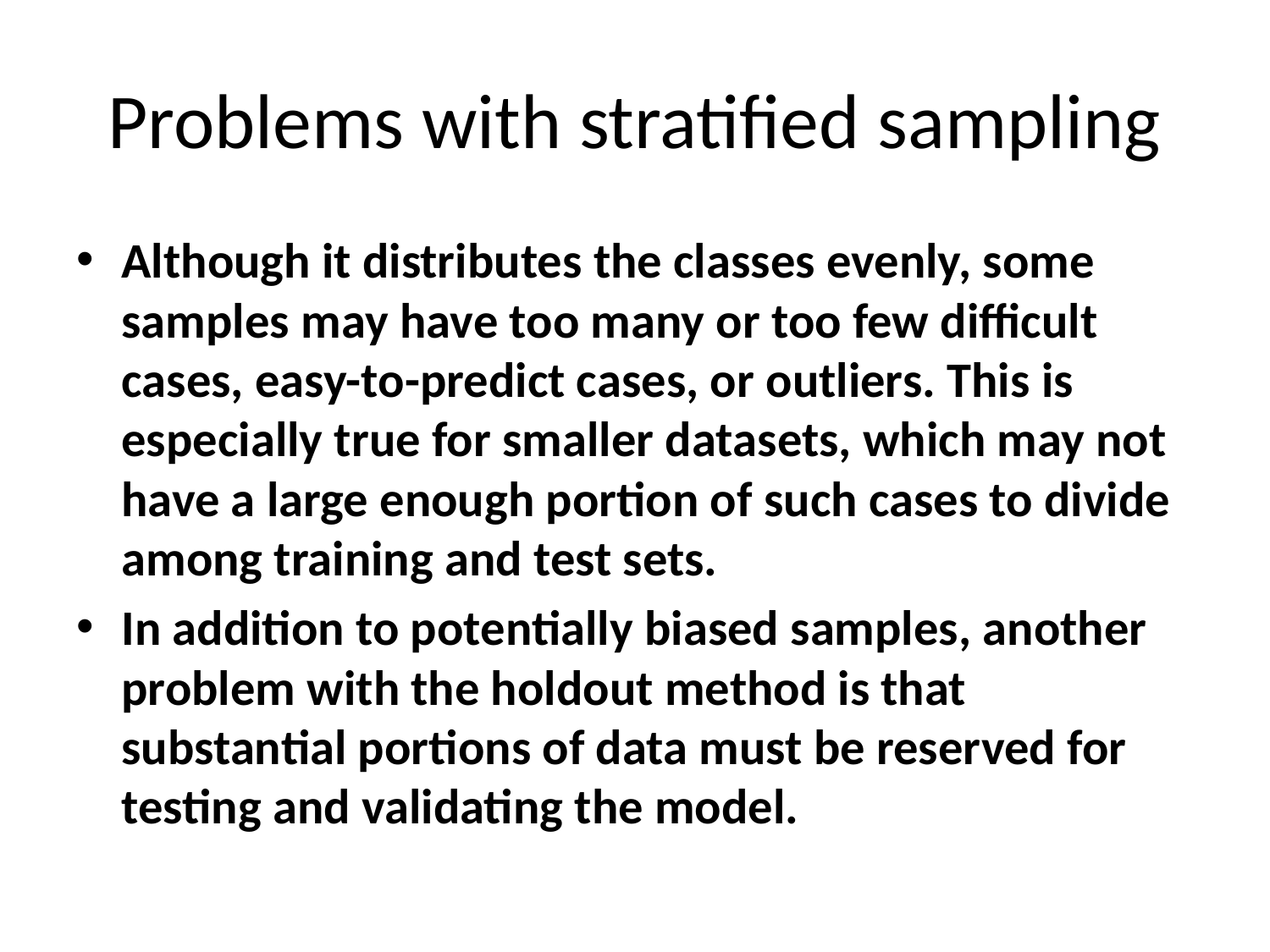

# Problems with stratified sampling
Although it distributes the classes evenly, some samples may have too many or too few difficult cases, easy-to-predict cases, or outliers. This is especially true for smaller datasets, which may not have a large enough portion of such cases to divide among training and test sets.
In addition to potentially biased samples, another problem with the holdout method is that substantial portions of data must be reserved for testing and validating the model.